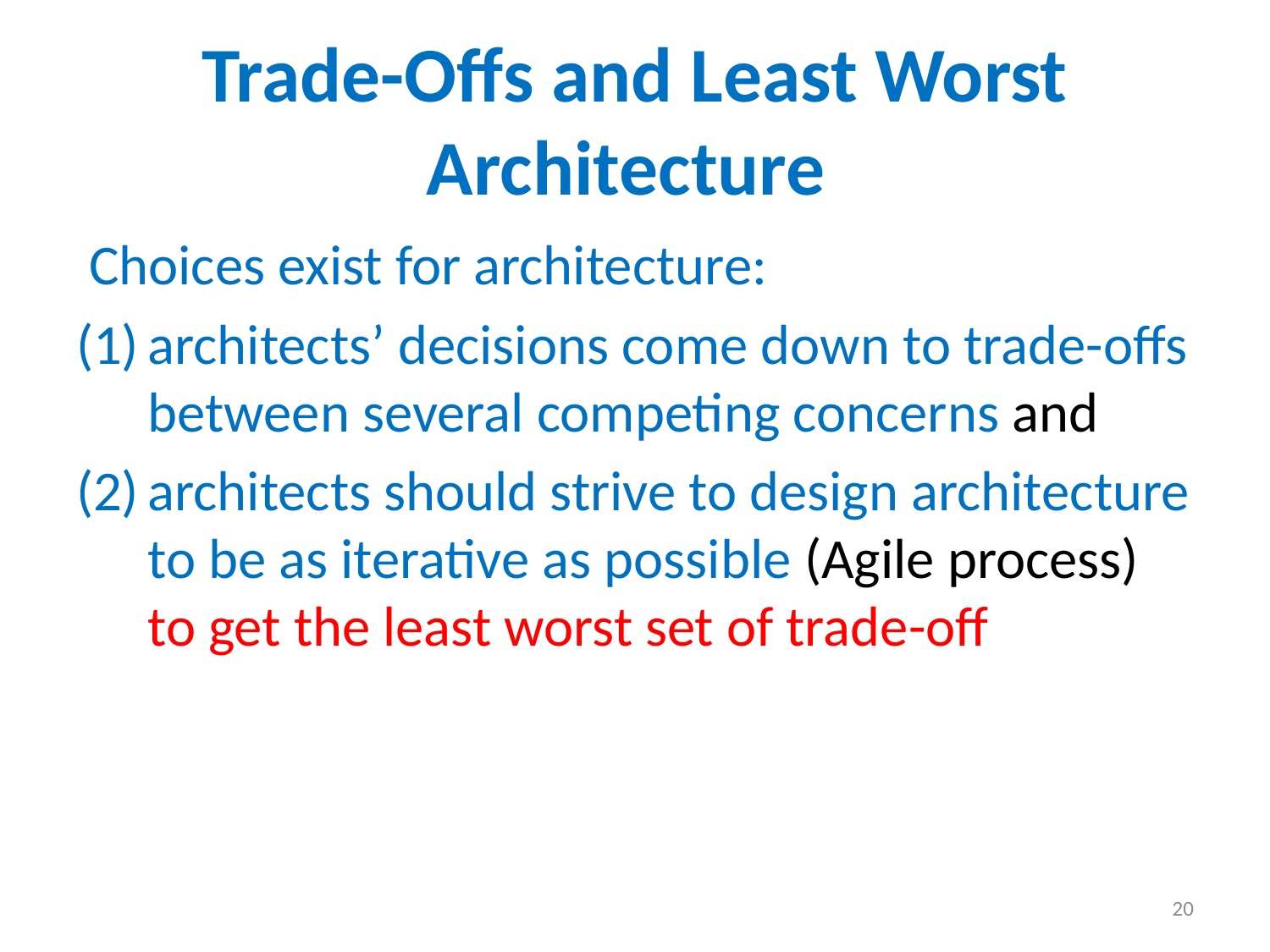

# Trade-Offs and Least Worst Architecture
 Choices exist for architecture:
architects’ decisions come down to trade-offs between several competing concerns and
architects should strive to design architecture to be as iterative as possible (Agile process) to get the least worst set of trade-off
20